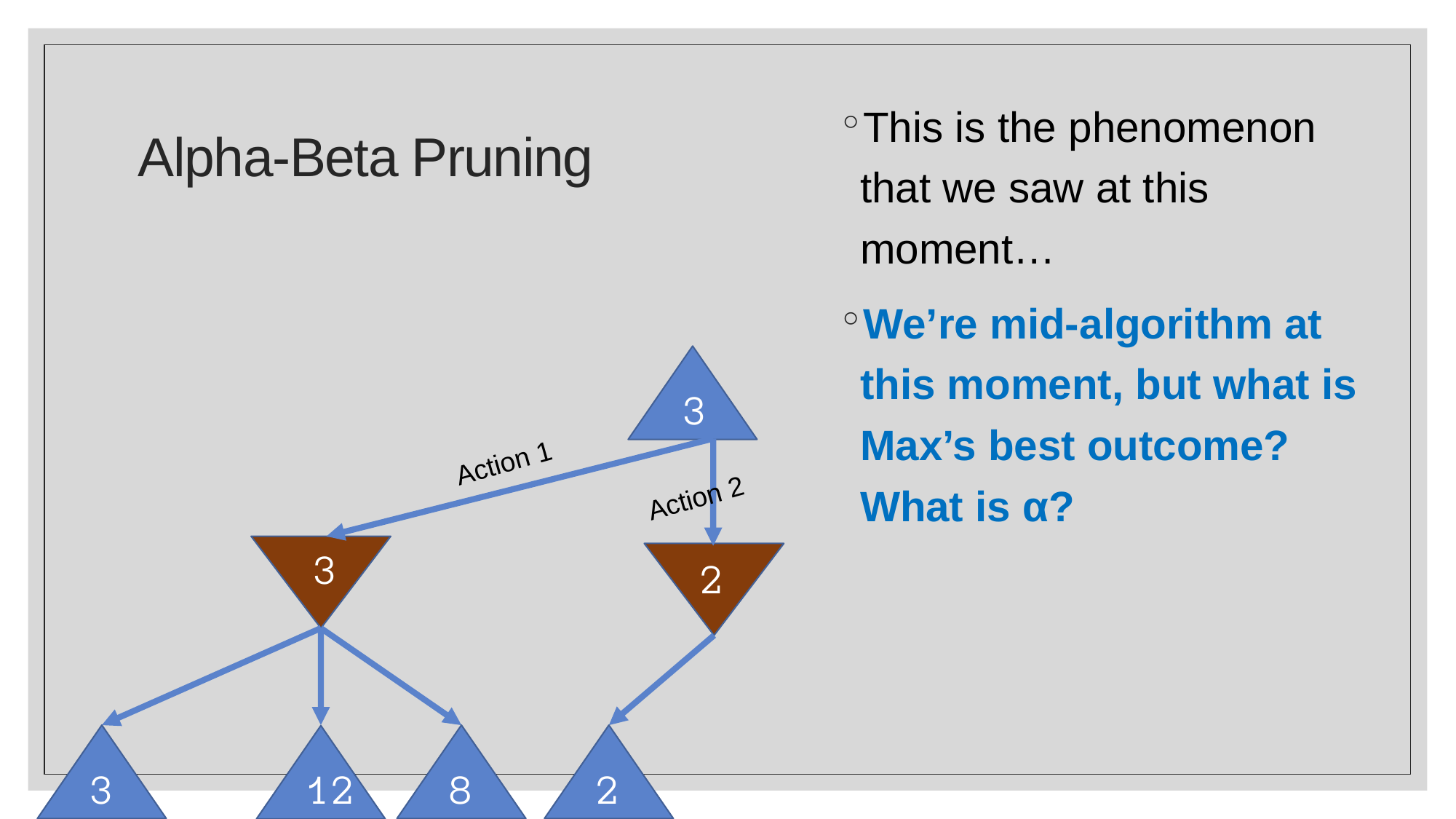

# Alpha-Beta Pruning
This is the phenomenon that we saw at this moment…
We’re mid-algorithm at this moment, but what is Max’s best outcome?  What is α?

3

3

2

3

8

2

12
Action 1
Action 2